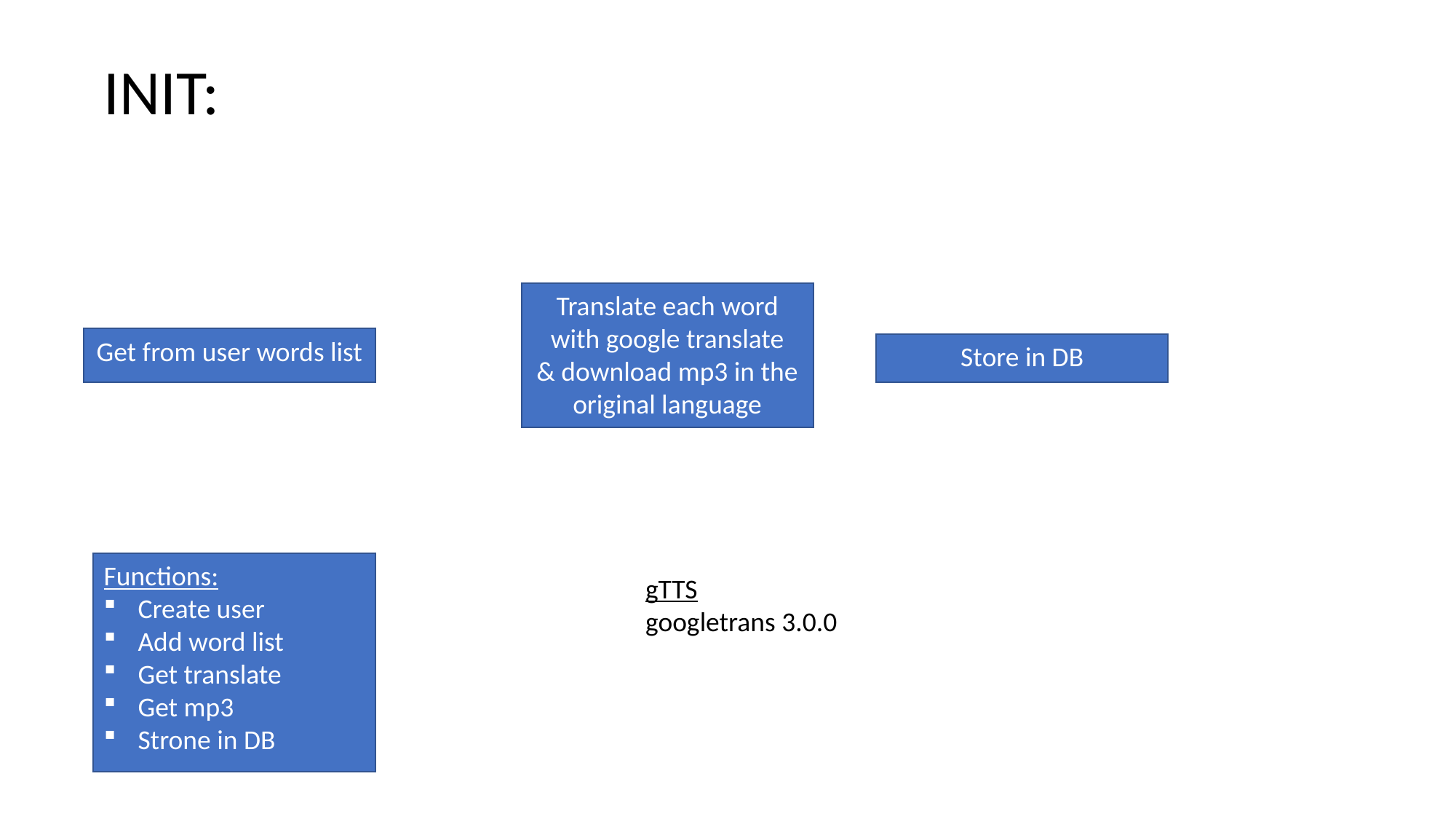

# INIT:
Translate each word with google translate
& download mp3 in the original language
Get from user words list
Store in DB
Functions:
Create user
Add word list
Get translate
Get mp3
Strone in DB
gTTS
googletrans 3.0.0